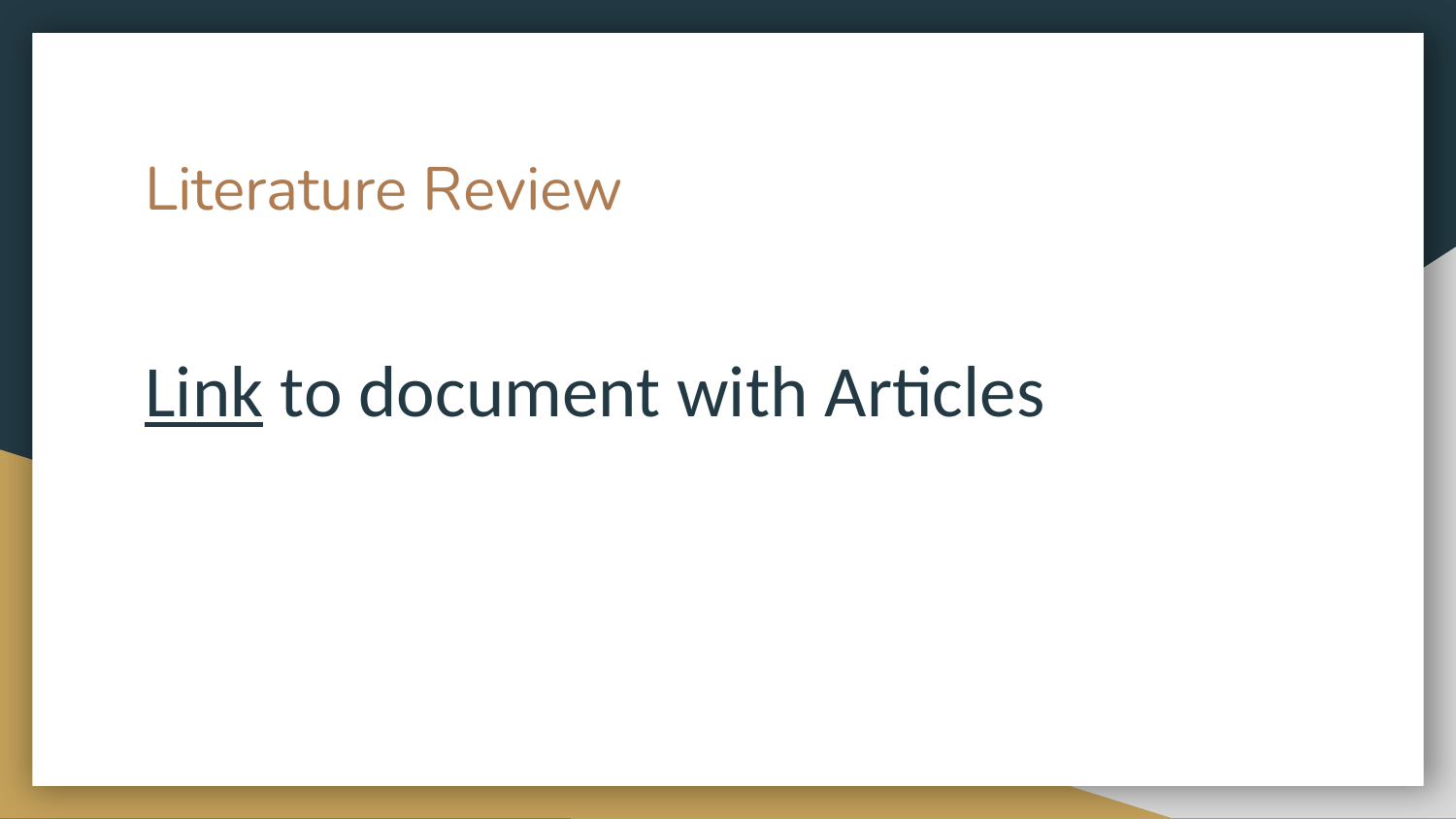

# Literature Review
Link to document with Articles